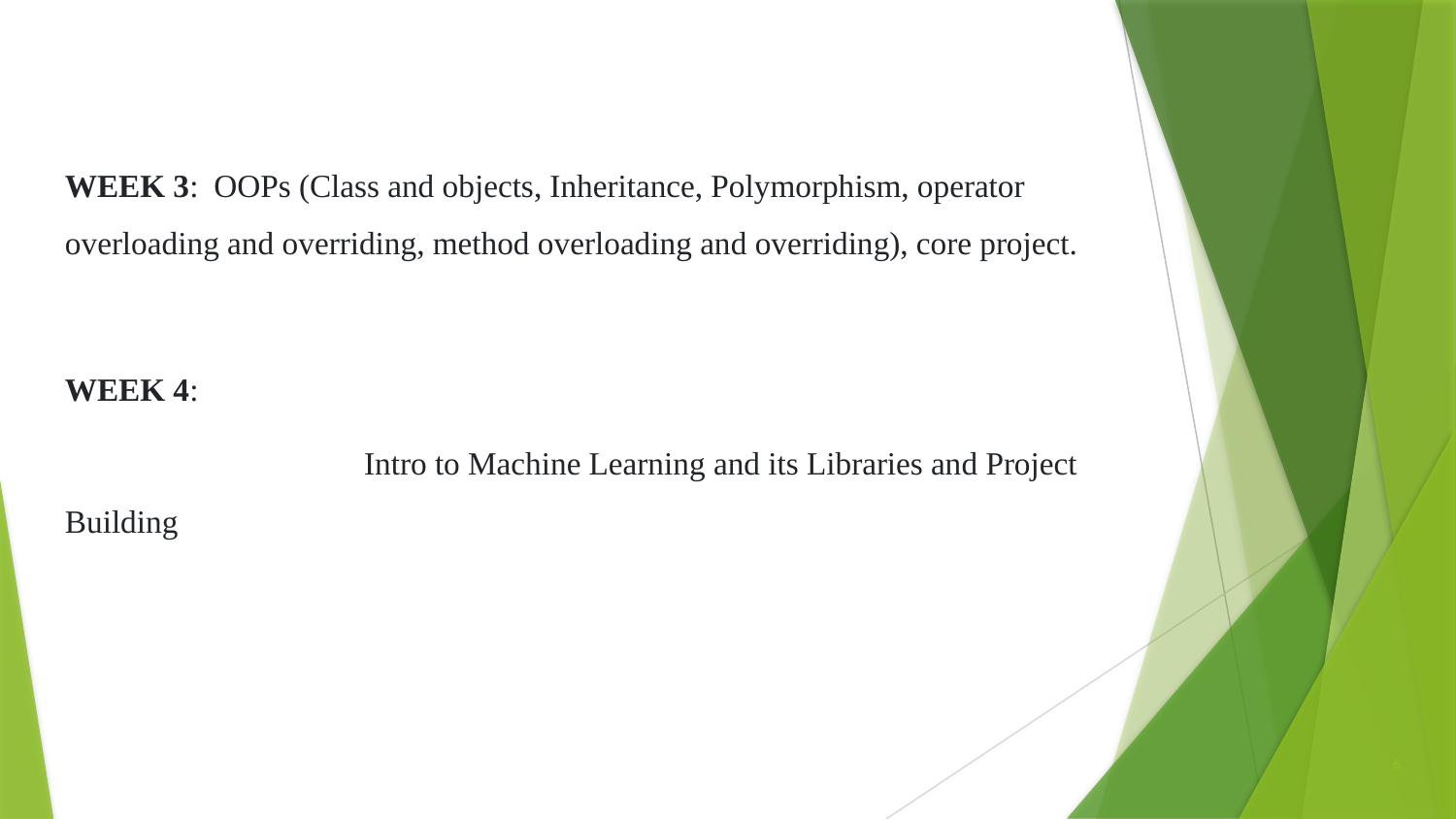

WEEK 3:  OOPs (Class and objects, Inheritance, Polymorphism, operator overloading and overriding, method overloading and overriding), core project.

WEEK 4:
		 Intro to Machine Learning and its Libraries and Project Building
6